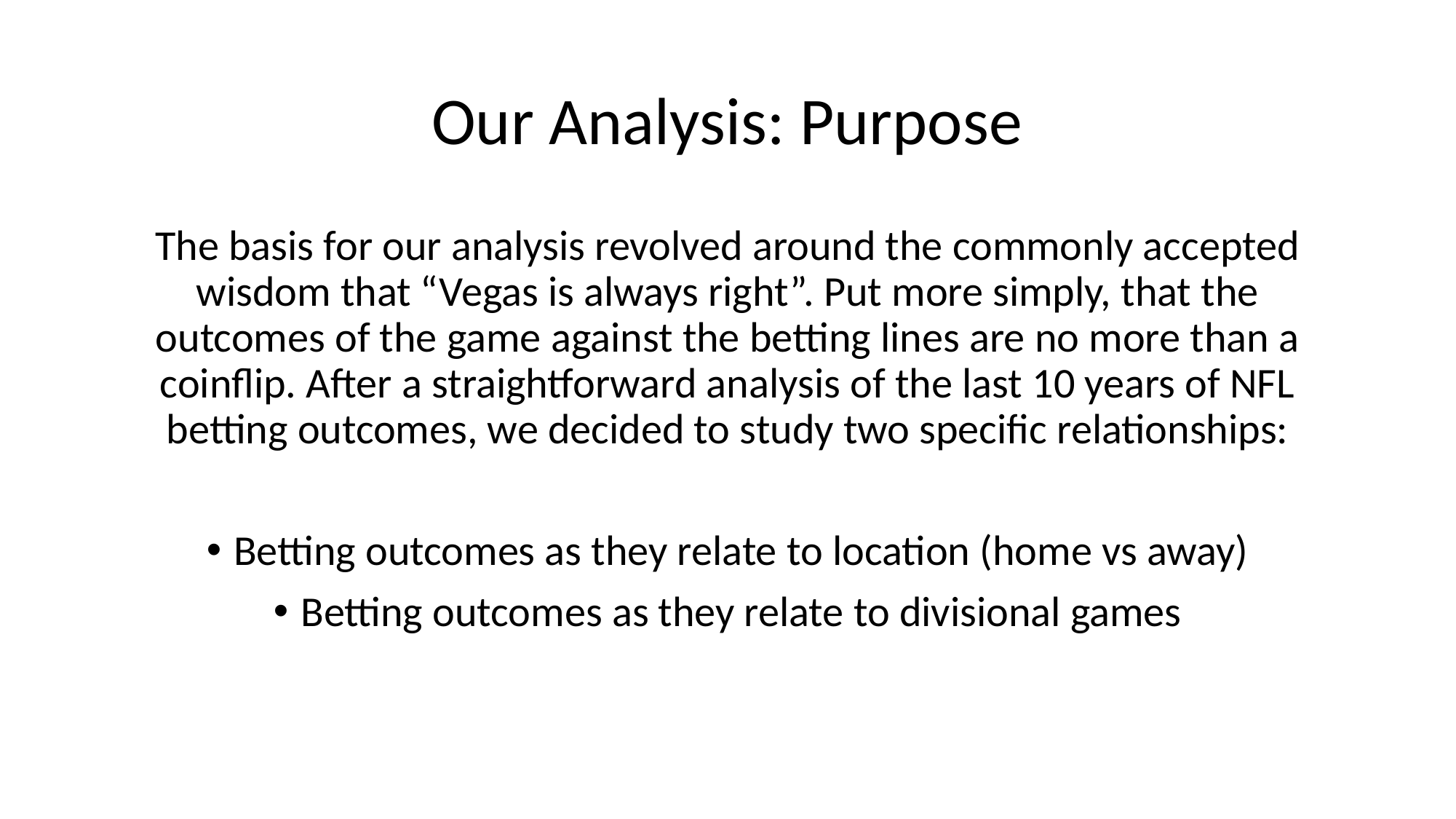

# Our Analysis: Purpose
The basis for our analysis revolved around the commonly accepted wisdom that “Vegas is always right”. Put more simply, that the outcomes of the game against the betting lines are no more than a coinflip. After a straightforward analysis of the last 10 years of NFL betting outcomes, we decided to study two specific relationships:

Betting outcomes as they relate to location (home vs away)
Betting outcomes as they relate to divisional games